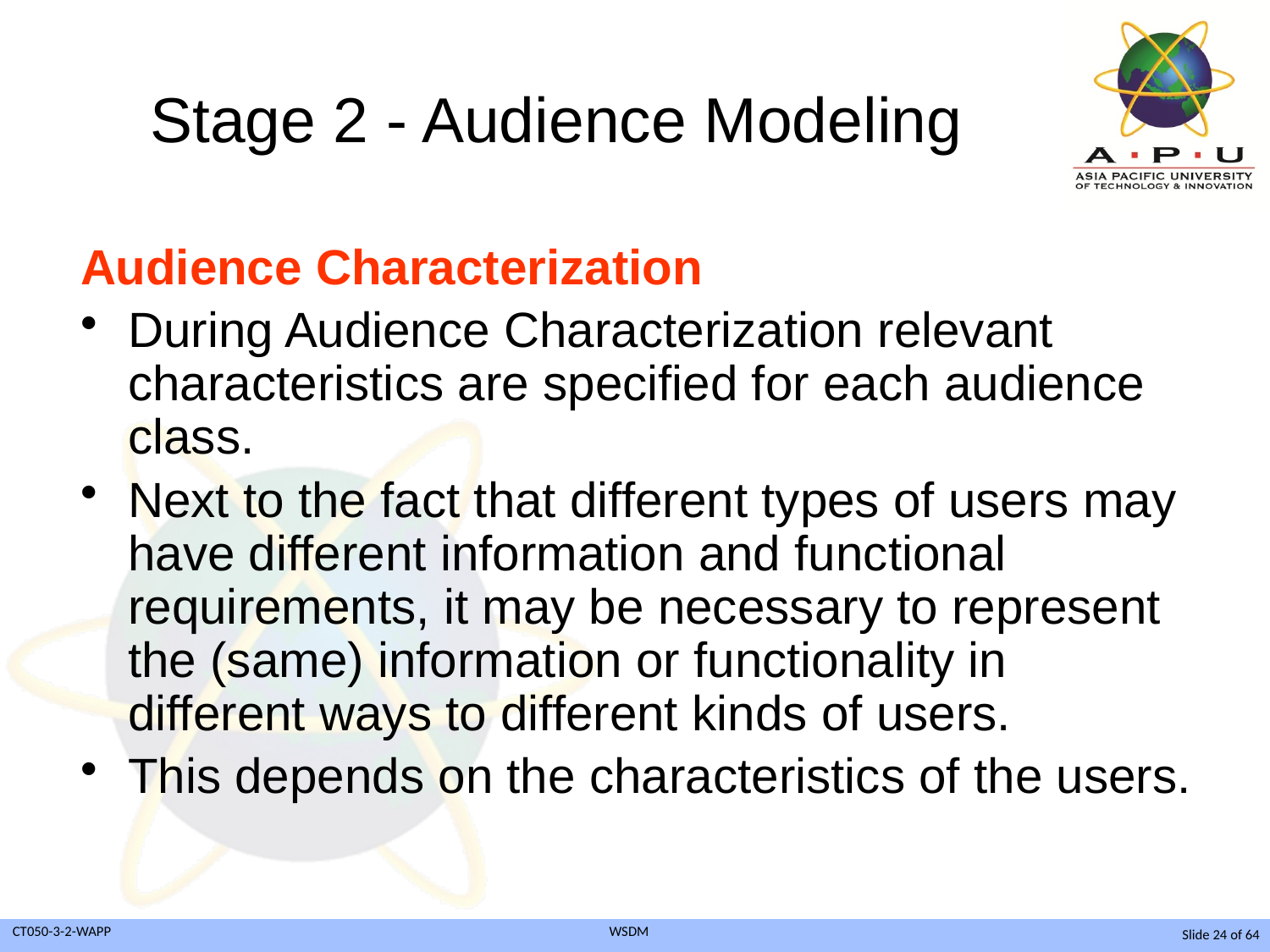

# Stage 2 - Audience Modeling
Audience Characterization
During Audience Characterization relevant characteristics are specified for each audience class.
Next to the fact that different types of users may have different information and functional requirements, it may be necessary to represent the (same) information or functionality in different ways to different kinds of users.
This depends on the characteristics of the users.